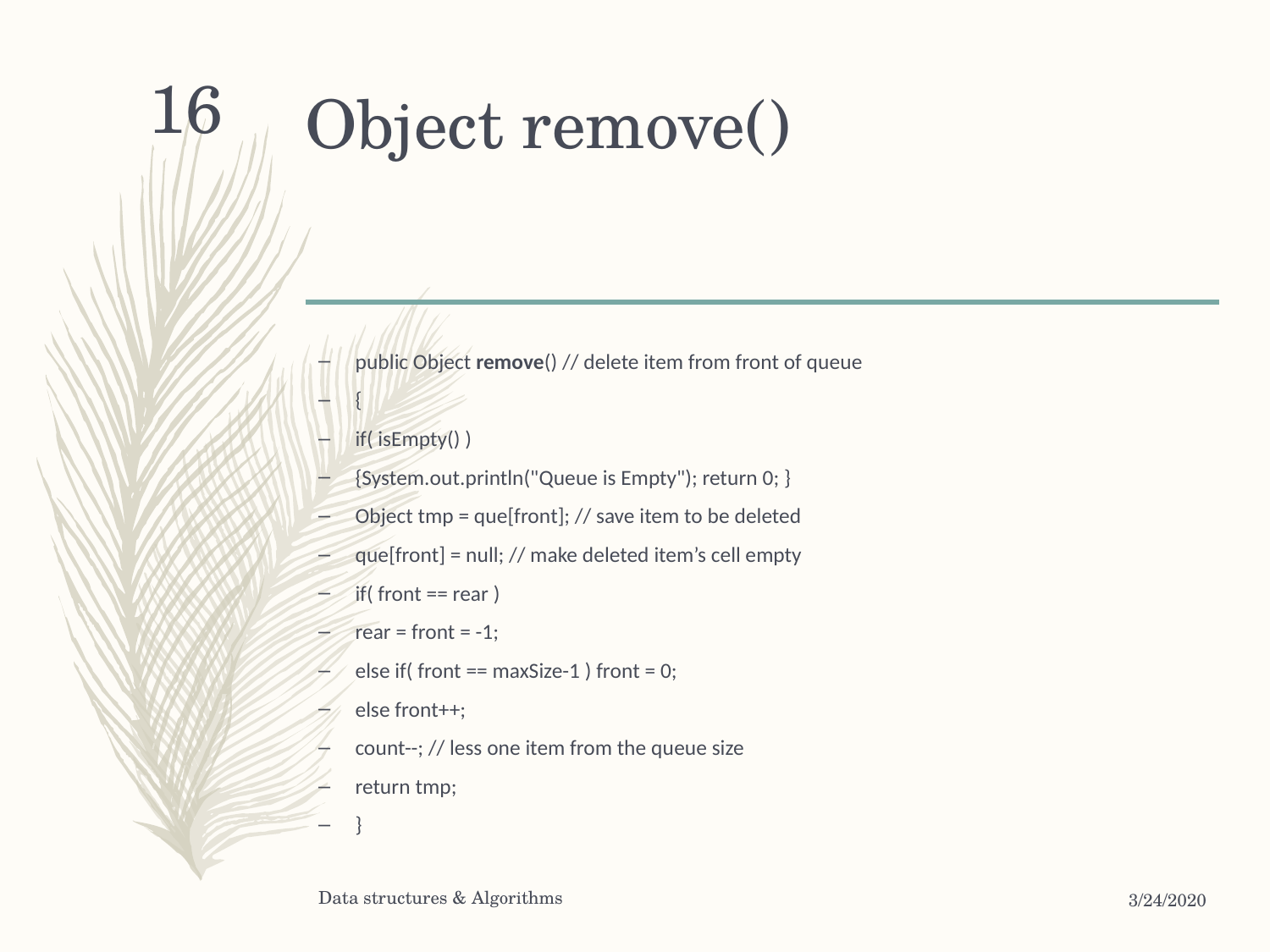

# Object remove()
16
public Object remove() // delete item from front of queue
{
if( isEmpty() )
{System.out.println("Queue is Empty"); return 0; }
Object tmp = que[front]; // save item to be deleted
que[front] = null; // make deleted item’s cell empty
if( front == rear )
rear = front = -1;
else if( front == maxSize-1 ) front = 0;
else front++;
count--; // less one item from the queue size
return tmp;
}
Data structures & Algorithms
3/24/2020